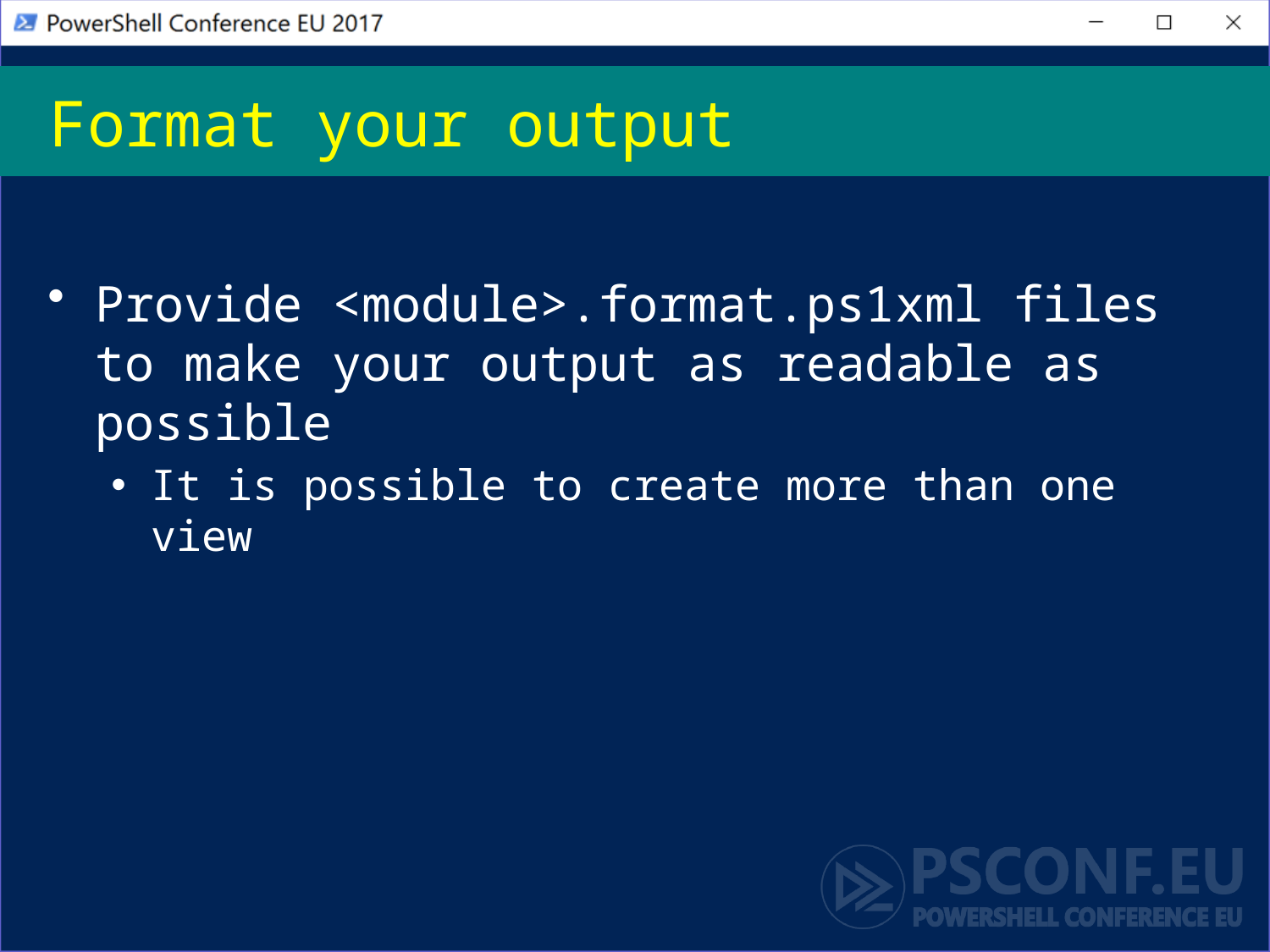

# Format your output
Provide <module>.format.ps1xml files to make your output as readable as possible
It is possible to create more than one view